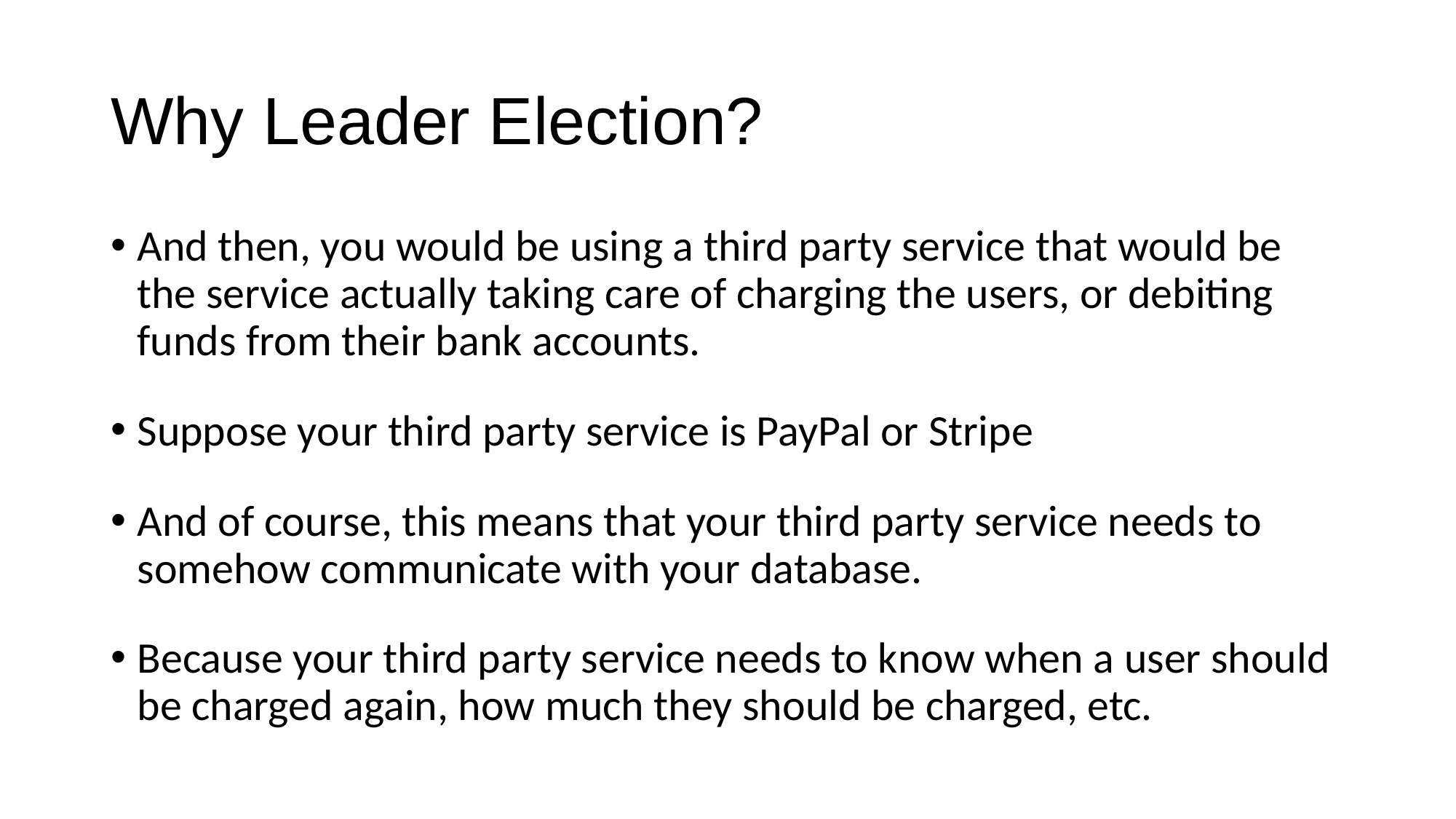

# Why Leader Election?
And then, you would be using a third party service that would be the service actually taking care of charging the users, or debiting funds from their bank accounts.

Suppose your third party service is PayPal or Stripe

And of course, this means that your third party service needs to somehow communicate with your database.

Because your third party service needs to know when a user should be charged again, how much they should be charged, etc.